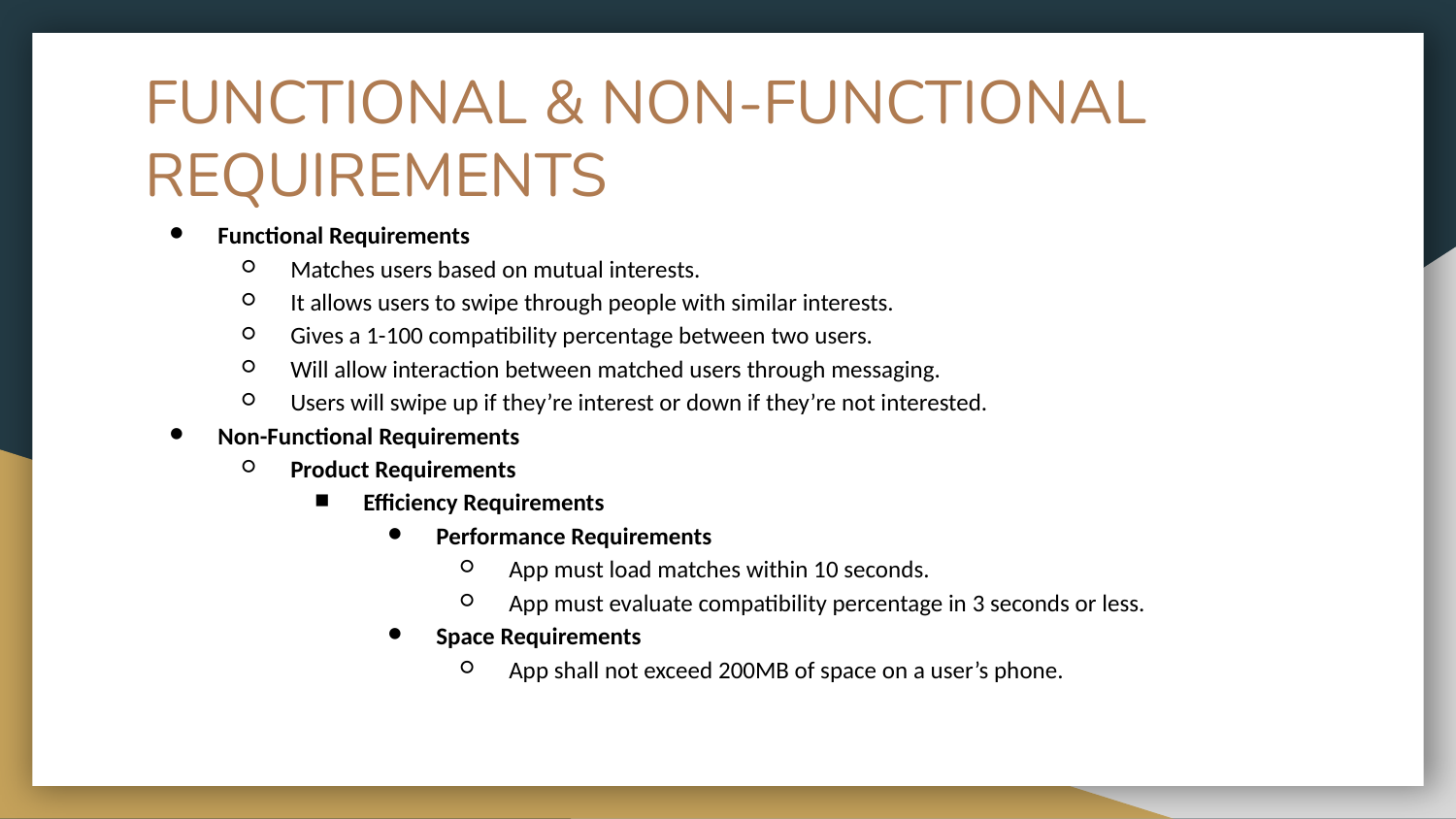

# FUNCTIONAL & NON-FUNCTIONAL REQUIREMENTS
Functional Requirements
Matches users based on mutual interests.
It allows users to swipe through people with similar interests.
Gives a 1-100 compatibility percentage between two users.
Will allow interaction between matched users through messaging.
Users will swipe up if they’re interest or down if they’re not interested.
Non-Functional Requirements
Product Requirements
Efficiency Requirements
Performance Requirements
App must load matches within 10 seconds.
App must evaluate compatibility percentage in 3 seconds or less.
Space Requirements
App shall not exceed 200MB of space on a user’s phone.